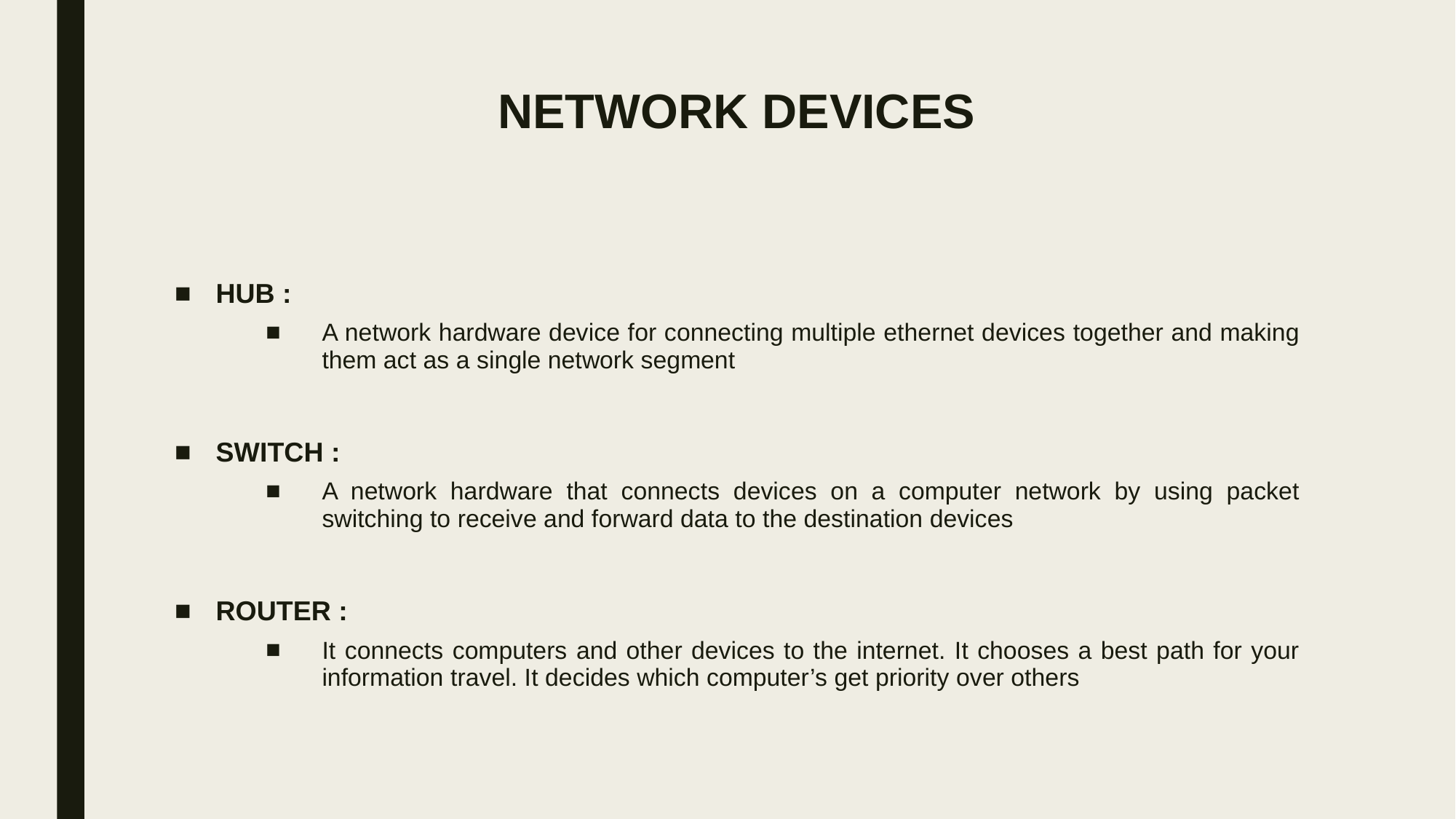

# NETWORK DEVICES
HUB :
A network hardware device for connecting multiple ethernet devices together and making them act as a single network segment

SWITCH :
A network hardware that connects devices on a computer network by using packet switching to receive and forward data to the destination devices

ROUTER :
It connects computers and other devices to the internet. It chooses a best path for your information travel. It decides which computer’s get priority over others